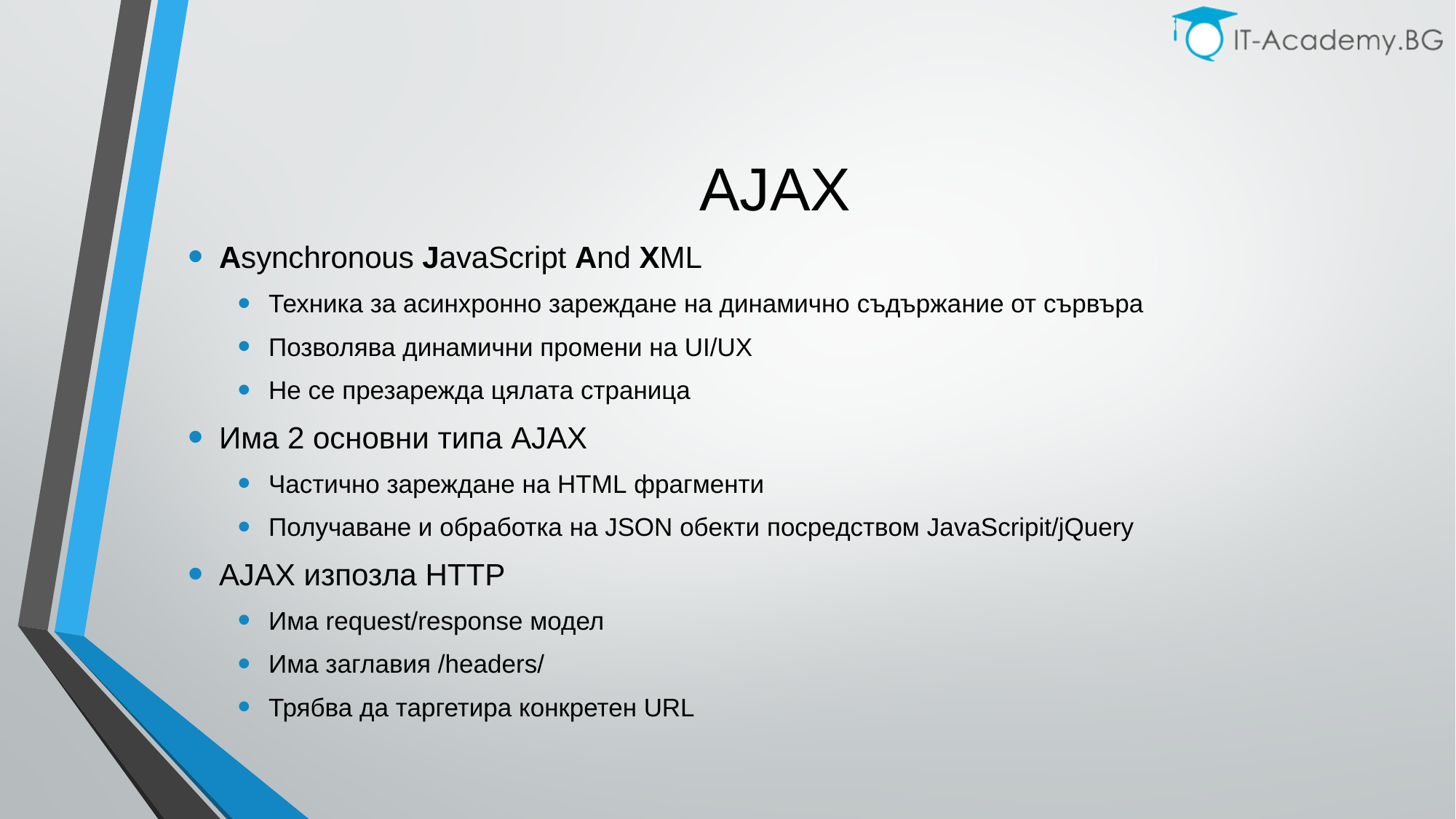

# AJAX
Asynchronous JavaScript And XML
Техника за асинхронно зареждане на динамично съдържание от сървъра
Позволява динамични промени на UI/UX
Не се презарежда цялата страница
Има 2 основни типа AJAX
Частично зареждане на HTML фрагменти
Получаване и обработка нa JSON обекти посредством JavaScripit/jQuery
AJAX изпозла HTTP
Има request/response модел
Има заглавия /headers/
Трябва да таргетира конкретен URL